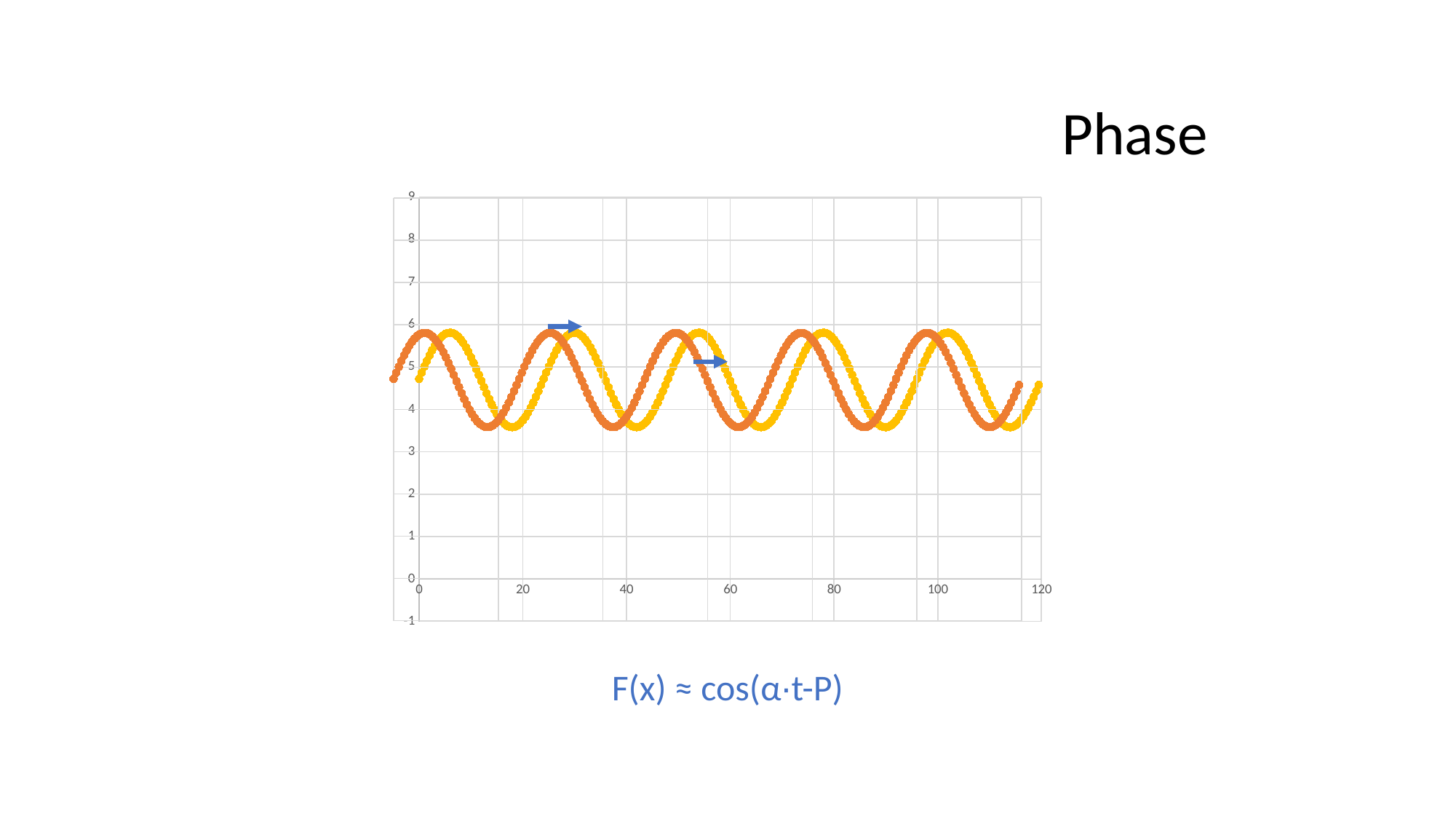

# Phase

### Chart

| Category |  |
|---|---|

### Chart

| Category |  |
|---|---|
F(x) ≈ cos(α∙t-P)